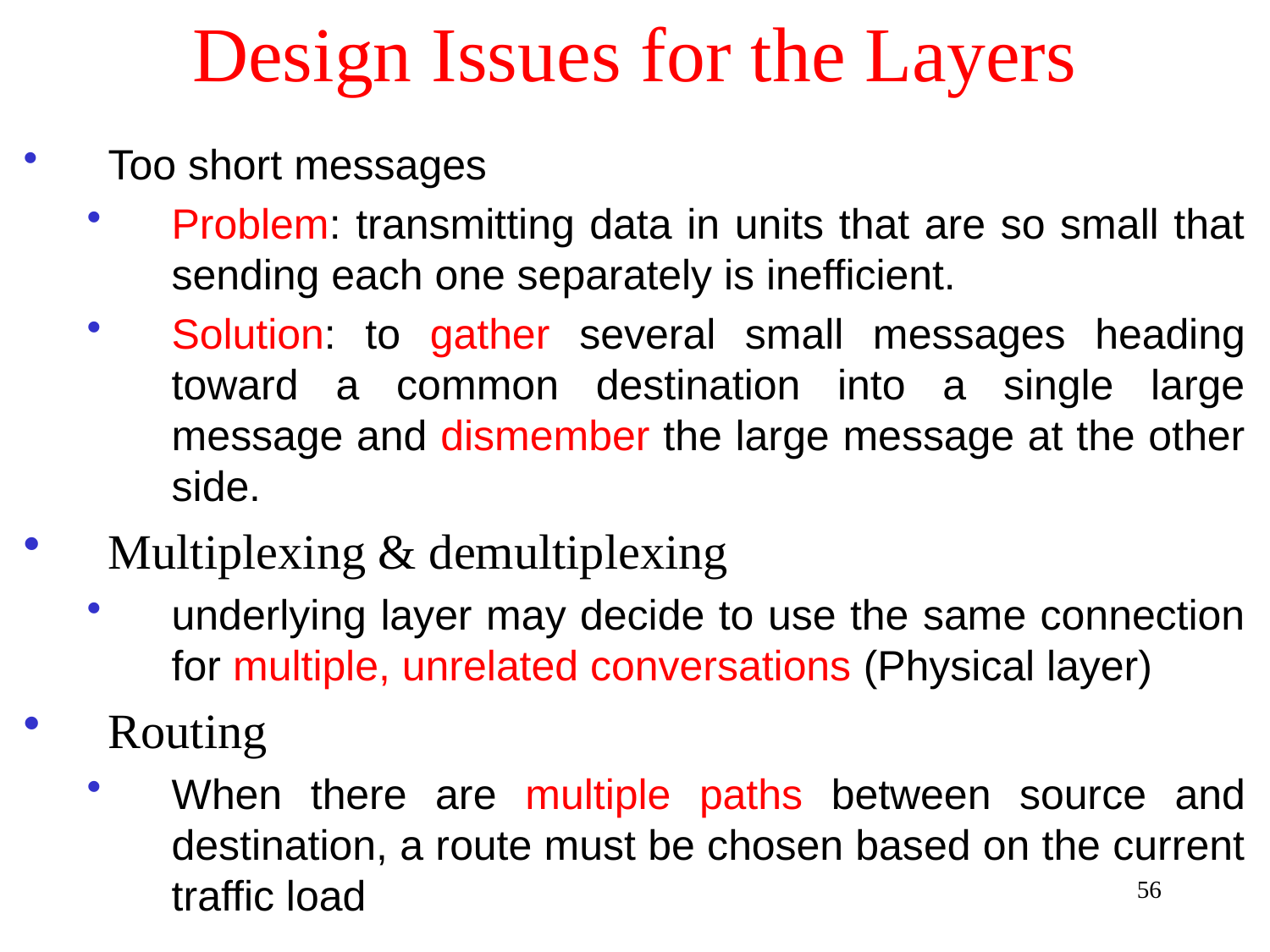

# Design Issues for the Layers
Too short messages
Problem: transmitting data in units that are so small that sending each one separately is inefficient.
Solution: to gather several small messages heading toward a common destination into a single large message and dismember the large message at the other side.
Multiplexing & demultiplexing
underlying layer may decide to use the same connection for multiple, unrelated conversations (Physical layer)
Routing
When there are multiple paths between source and destination, a route must be chosen based on the current traffic load
56